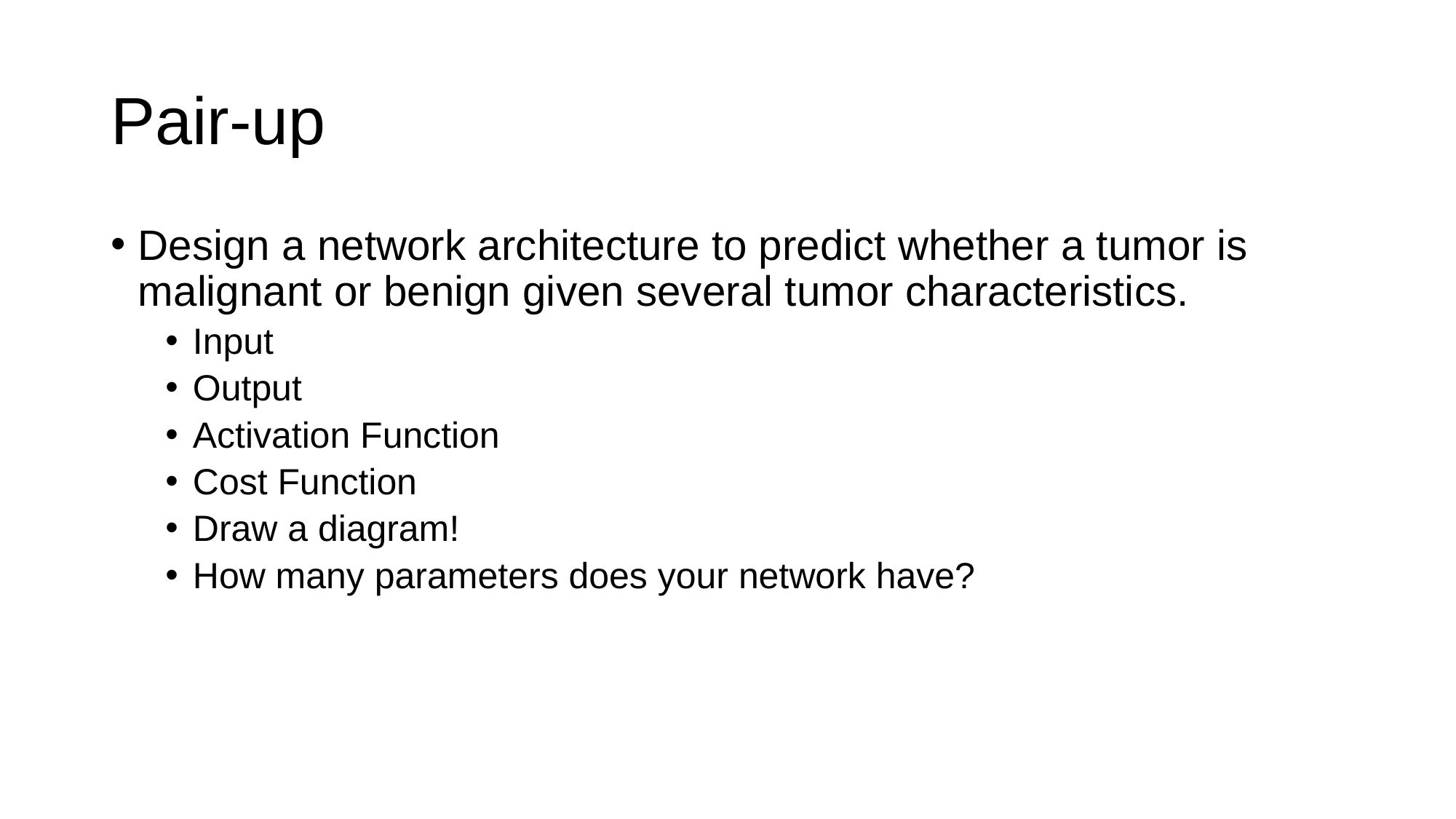

# Pair-up
Design a network architecture to predict whether a tumor is malignant or benign given several tumor characteristics.
Input
Output
Activation Function
Cost Function
Draw a diagram!
How many parameters does your network have?